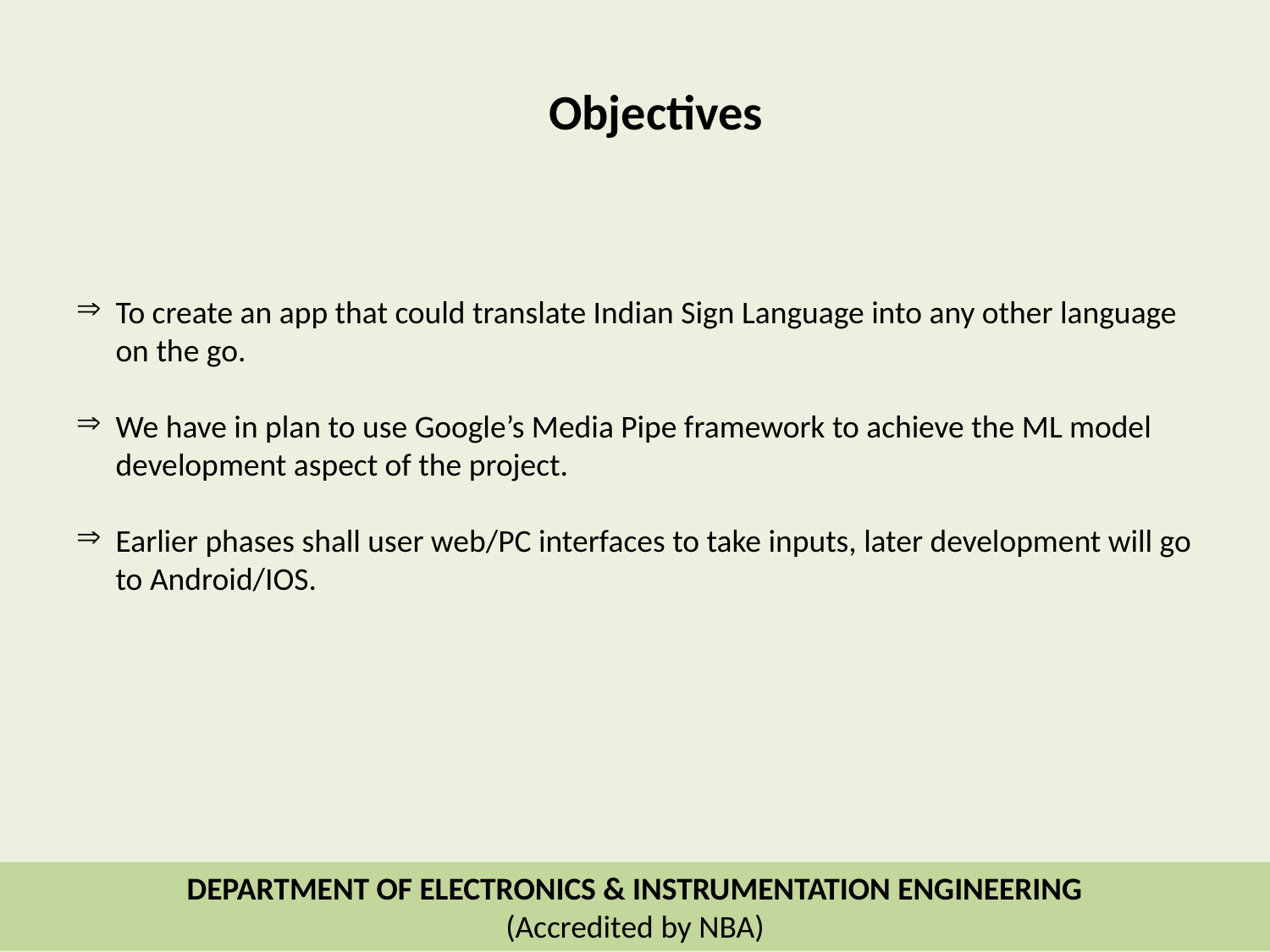

Objectives
To create an app that could translate Indian Sign Language into any other language on the go.

We have in plan to use Google’s Media Pipe framework to achieve the ML model development aspect of the project.

Earlier phases shall user web/PC interfaces to take inputs, later development will go to Android/IOS.

DEPARTMENT OF ELECTRONICS & INSTRUMENTATION ENGINEERING
(Accredited by NBA)